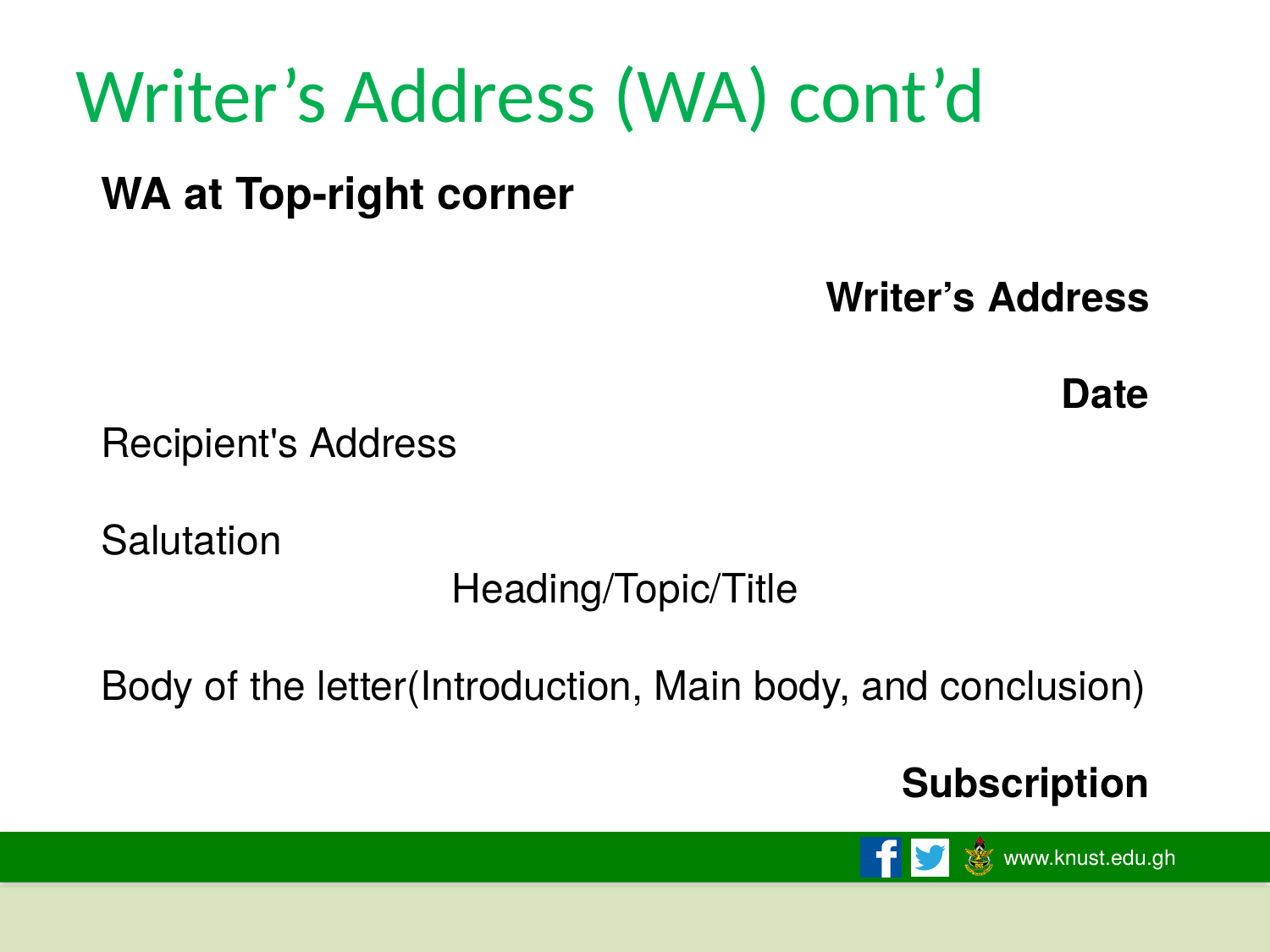

# Writer’s Address (WA) cont’d
WA at Top-right corner

Writer’s Address

Date
Recipient's Address

Salutation
Heading/Topic/Title

Body of the letter(Introduction, Main body, and conclusion)

Subscription